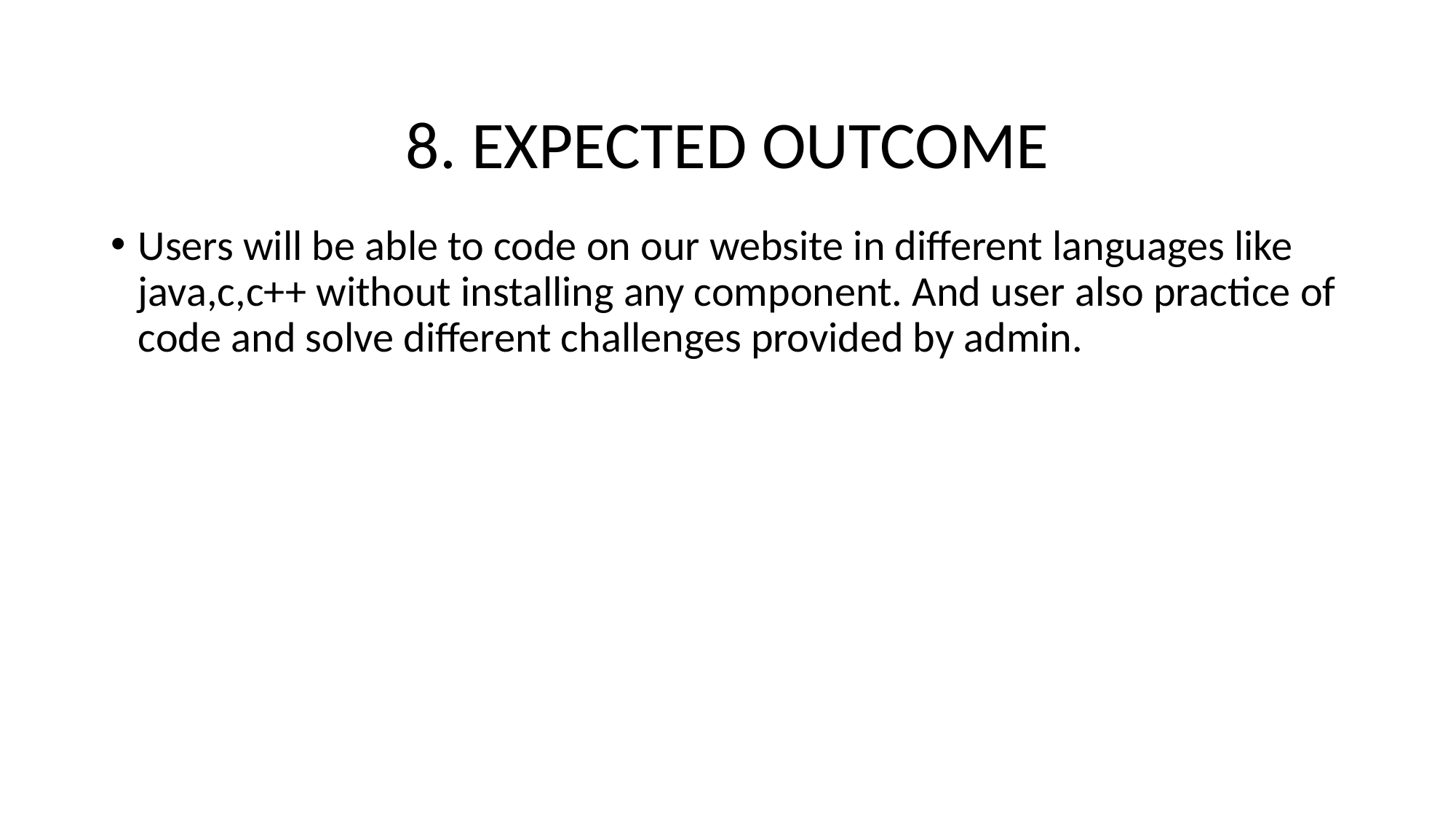

# 8. EXPECTED OUTCOME
Users will be able to code on our website in different languages like java,c,c++ without installing any component. And user also practice of code and solve different challenges provided by admin.